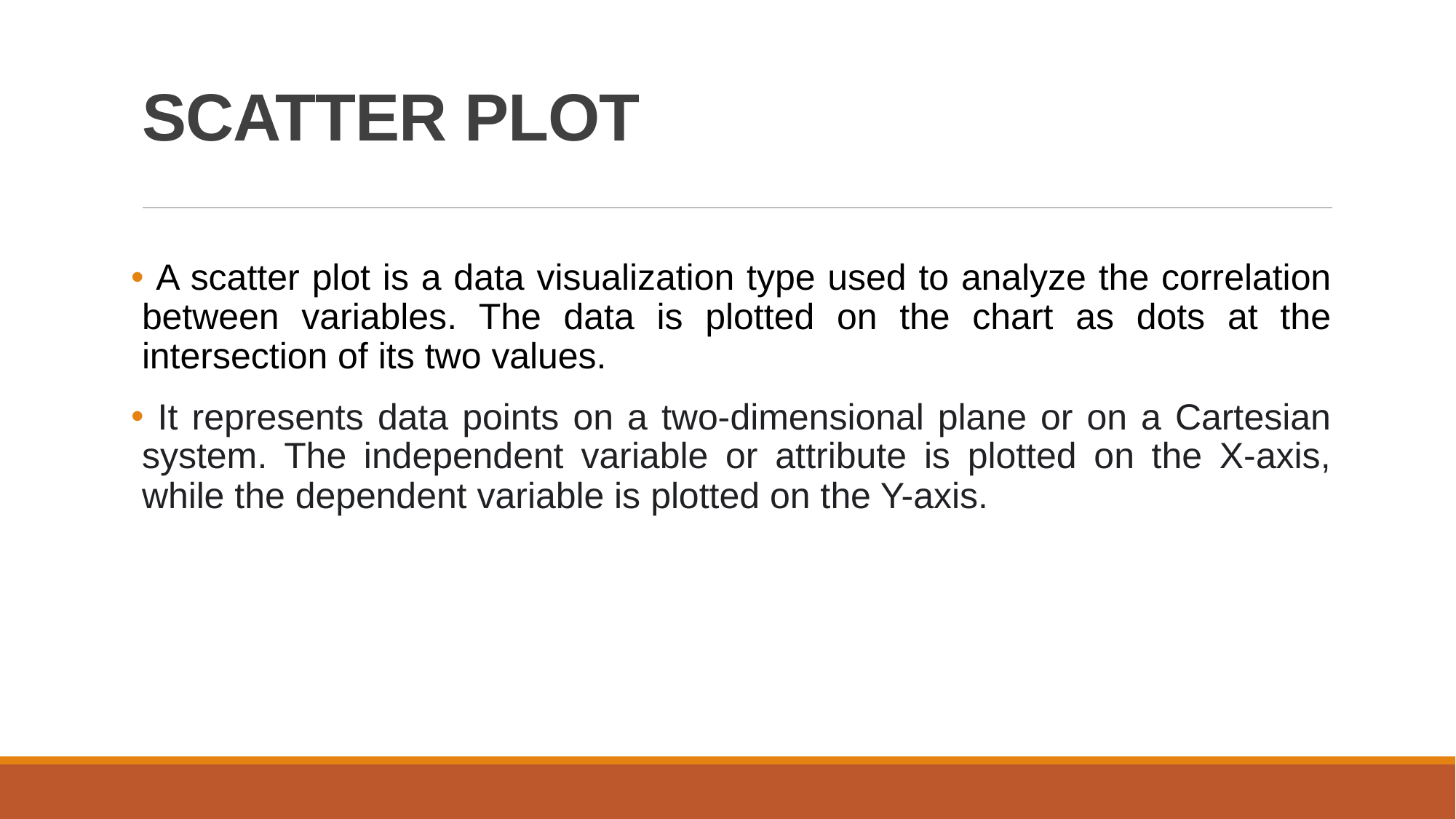

# SCATTER PLOT
 A scatter plot is a data visualization type used to analyze the correlation between variables. The data is plotted on the chart as dots at the intersection of its two values.
 It represents data points on a two-dimensional plane or on a Cartesian system. The independent variable or attribute is plotted on the X-axis, while the dependent variable is plotted on the Y-axis.